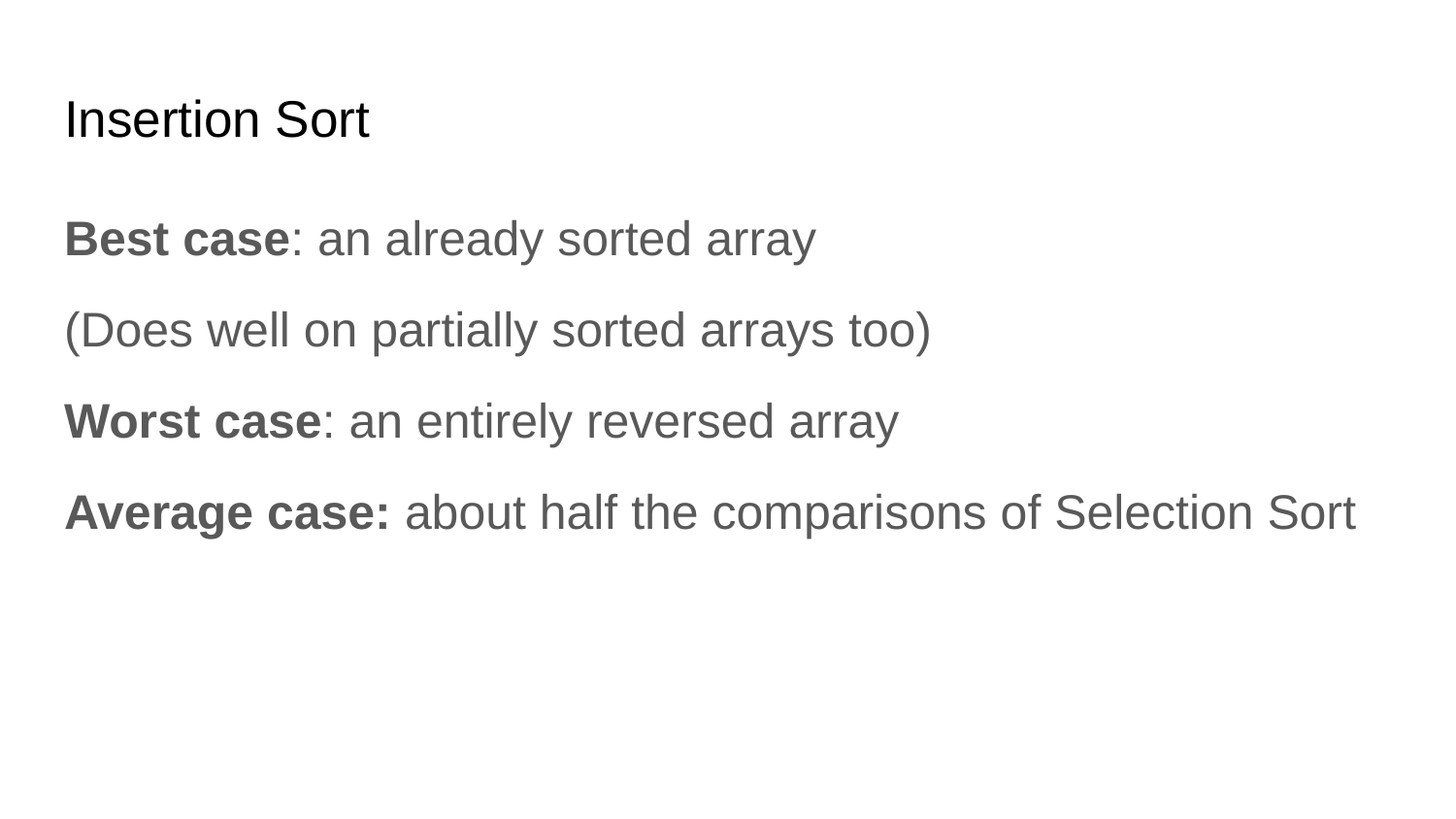

# Insertion Sort
Best case: an already sorted array
(Does well on partially sorted arrays too)
Worst case: an entirely reversed array
Average case: about half the comparisons of Selection Sort